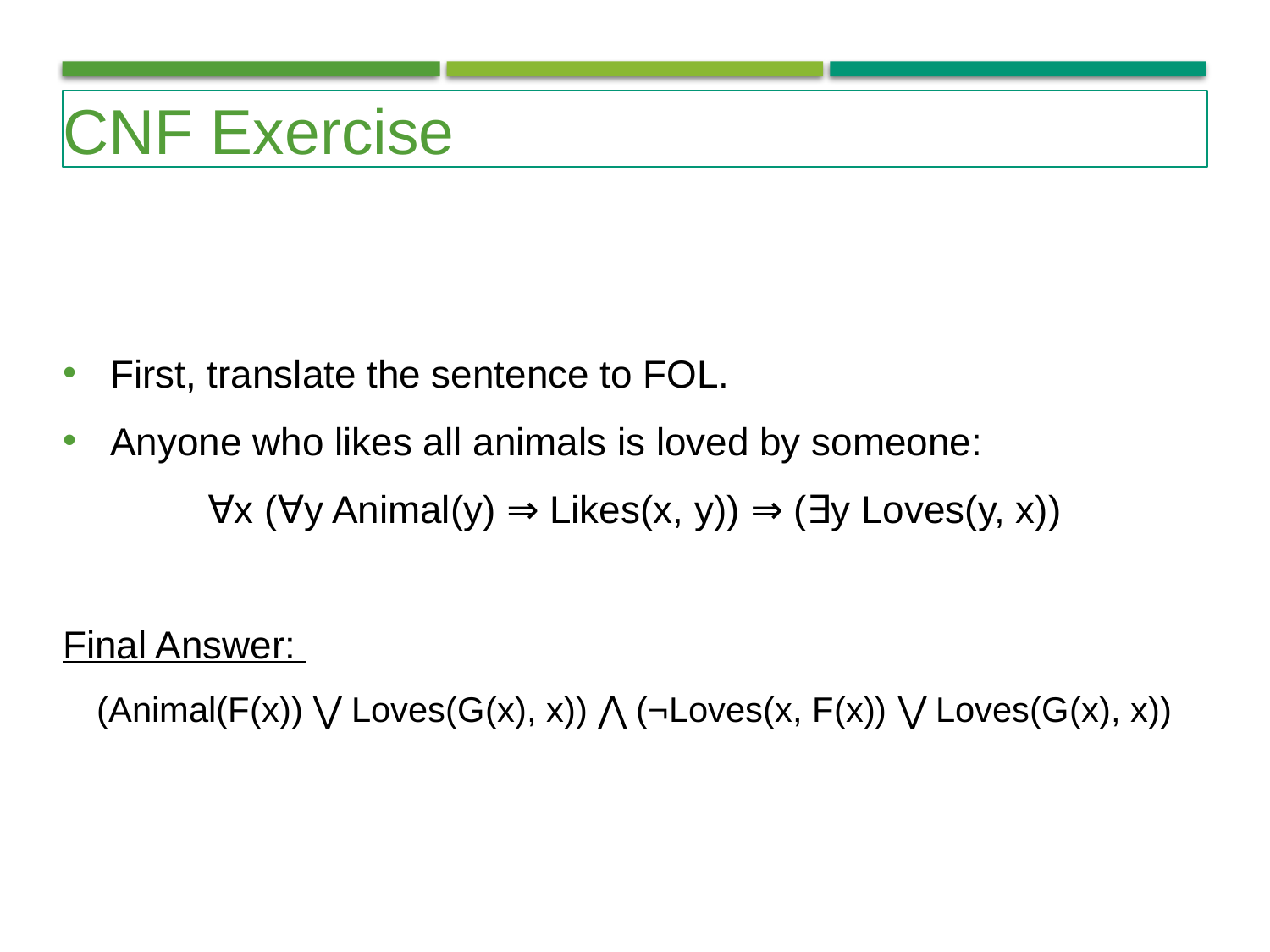

CNF Exercise
First, translate the sentence to FOL.
Anyone who likes all animals is loved by someone:
∀x (∀y Animal(y) ⇒ Likes(x, y)) ⇒ (∃y Loves(y, x))

Final Answer:
(Animal(F(x)) ⋁ Loves(G(x), x)) ⋀ (¬Loves(x, F(x)) ⋁ Loves(G(x), x))